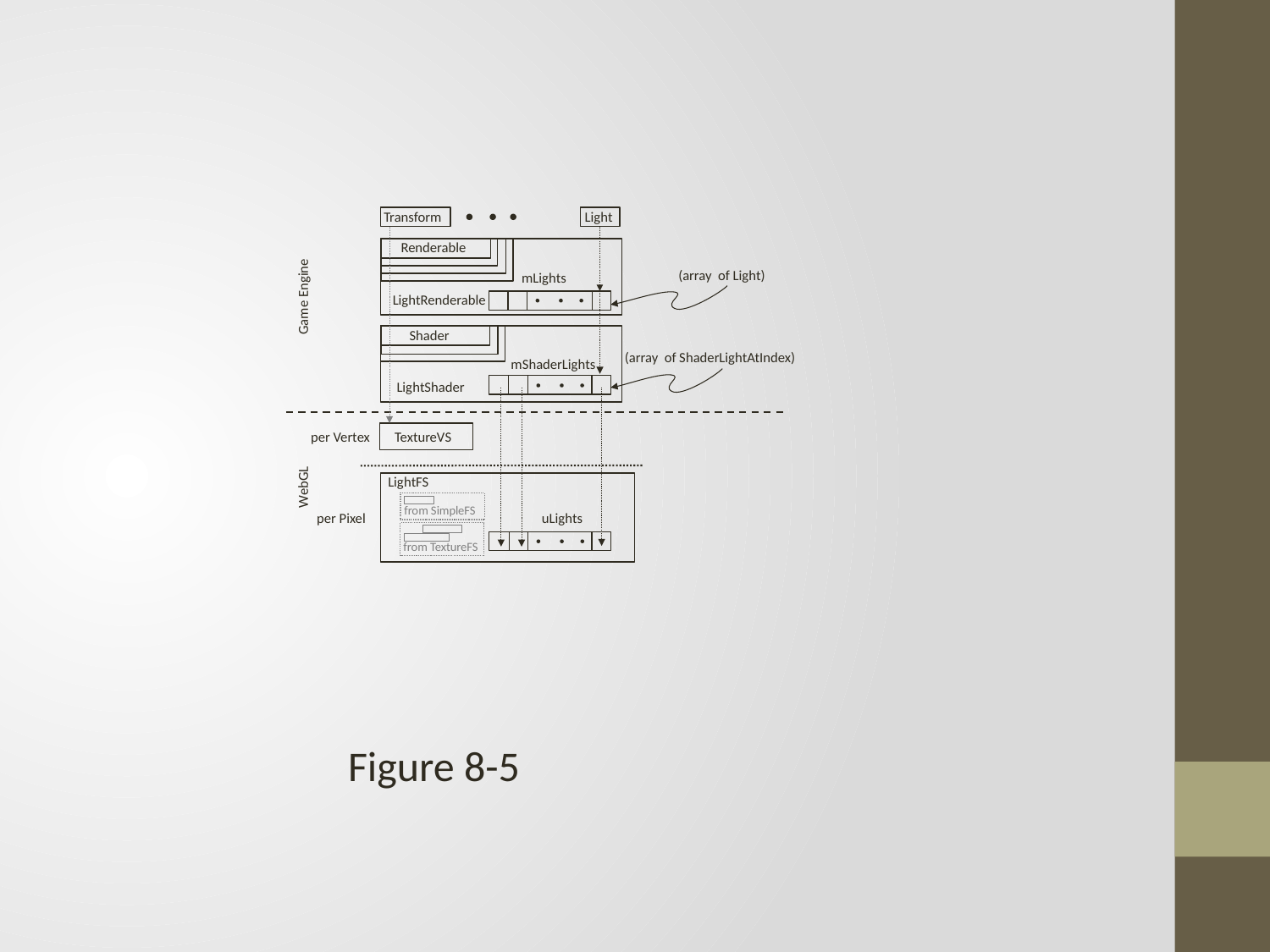

Light
Transform

Renderable

(array  of Light)
mLights
Game Engine
LightRenderable

Shader

(array  of ShaderLightAtIndex)
mShaderLights

LightShader

per Vertex
TextureVS

LightFS
WebGL

from SimpleFS

per Pixel
uLights

from TextureFS

Figure 8-5